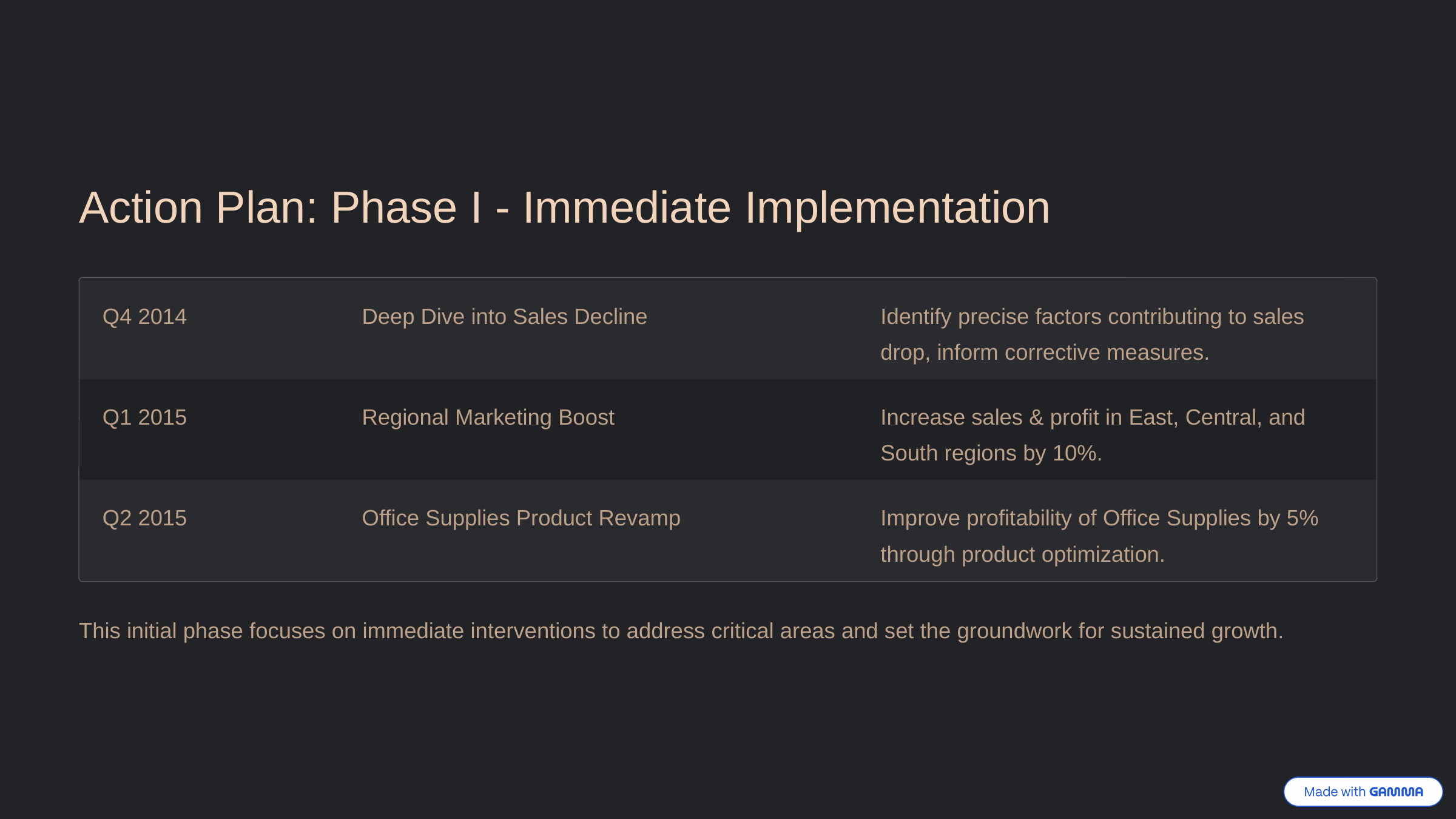

Action Plan: Phase I - Immediate Implementation

Q4 2014
Deep Dive into Sales Decline
Identify precise factors contributing to sales drop, inform corrective measures.

Q1 2015
Regional Marketing Boost
Increase sales & profit in East, Central, and South regions by 10%.

Q2 2015
Office Supplies Product Revamp
Improve profitability of Office Supplies by 5% through product optimization.
This initial phase focuses on immediate interventions to address critical areas and set the groundwork for sustained growth.